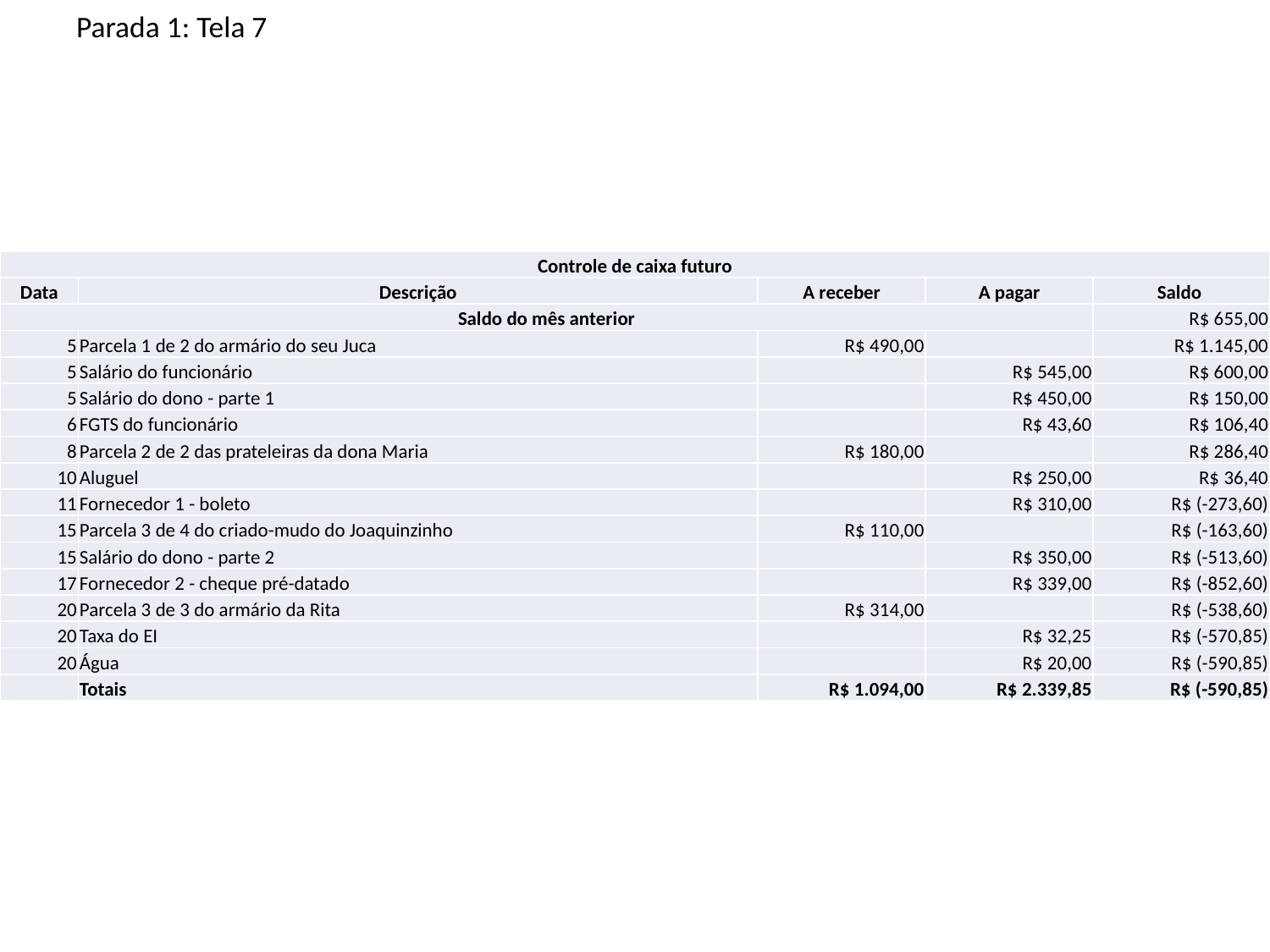

Parada 1: Tela 7
| Controle de caixa futuro |  |  |  |  |
| --- | --- | --- | --- | --- |
| Data | Descrição | A receber | A pagar | Saldo |
| Saldo do mês anterior |  |  |  | R$ 655,00 |
| 5 | Parcela 1 de 2 do armário do seu Juca | R$ 490,00 |  | R$ 1.145,00 |
| 5 | Salário do funcionário |  | R$ 545,00 | R$ 600,00 |
| 5 | Salário do dono - parte 1 |  | R$ 450,00 | R$ 150,00 |
| 6 | FGTS do funcionário |  | R$ 43,60 | R$ 106,40 |
| 8 | Parcela 2 de 2 das prateleiras da dona Maria | R$ 180,00 |  | R$ 286,40 |
| 10 | Aluguel |  | R$ 250,00 | R$ 36,40 |
| 11 | Fornecedor 1 - boleto |  | R$ 310,00 | R$ (-273,60) |
| 15 | Parcela 3 de 4 do criado-mudo do Joaquinzinho | R$ 110,00 |  | R$ (-163,60) |
| 15 | Salário do dono - parte 2 |  | R$ 350,00 | R$ (-513,60) |
| 17 | Fornecedor 2 - cheque pré-datado |  | R$ 339,00 | R$ (-852,60) |
| 20 | Parcela 3 de 3 do armário da Rita | R$ 314,00 |  | R$ (-538,60) |
| 20 | Taxa do EI |  | R$ 32,25 | R$ (-570,85) |
| 20 | Água |  | R$ 20,00 | R$ (-590,85) |
|  | Totais | R$ 1.094,00 | R$ 2.339,85 | R$ (-590,85) |